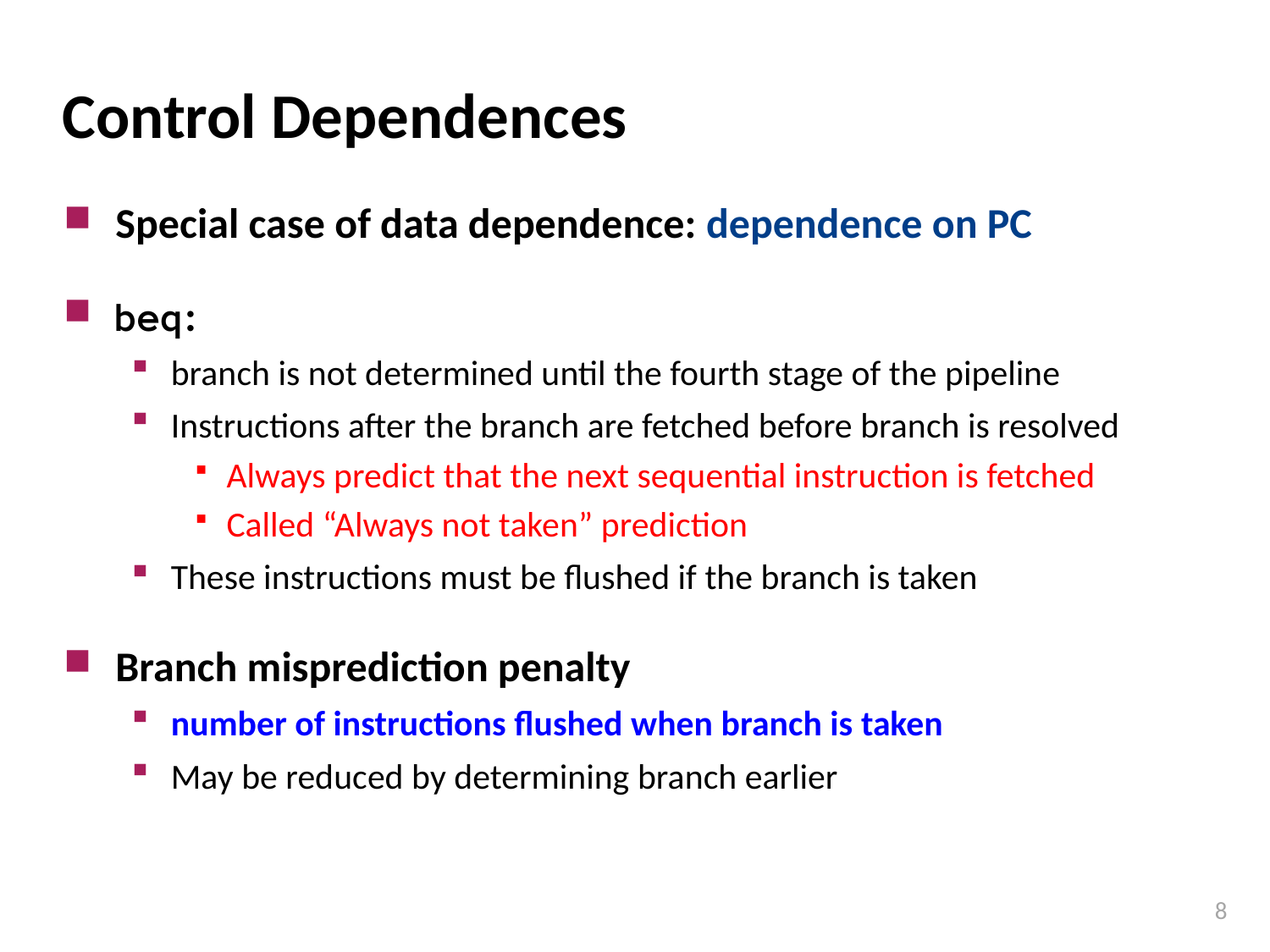

# Control Dependences

Special case of data dependence: dependence on PC
beq:
branch is not determined until the fourth stage of the pipeline
Instructions after the branch are fetched before branch is resolved
Always predict that the next sequential instruction is fetched
Called “Always not taken” prediction
These instructions must be flushed if the branch is taken
Branch misprediction penalty
number of instructions flushed when branch is taken
May be reduced by determining branch earlier